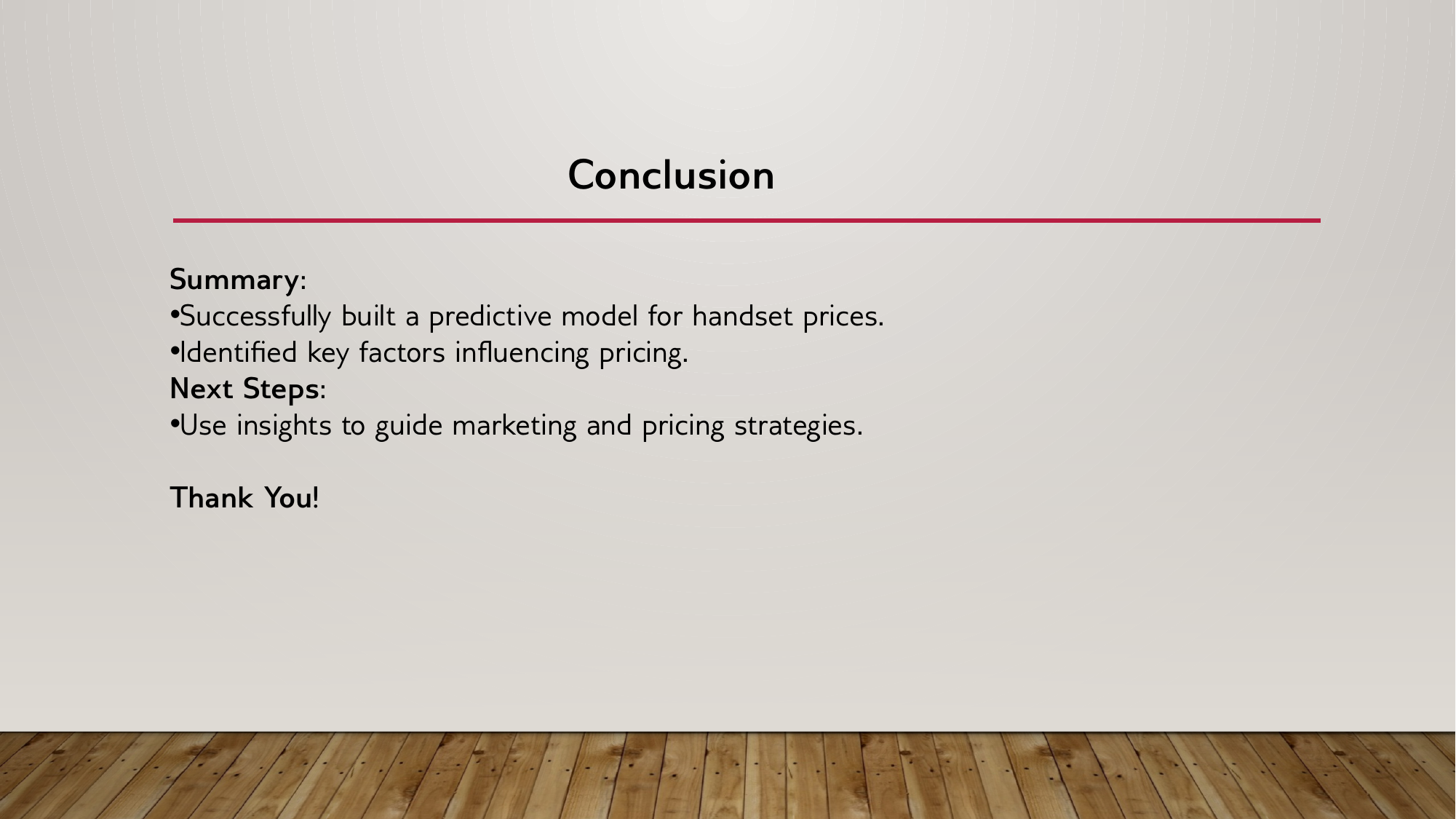

Conclusion

Summary:
Successfully built a predictive model for handset prices.
Identified key factors influencing pricing.
Next Steps:
Use insights to guide marketing and pricing strategies.

Thank You!